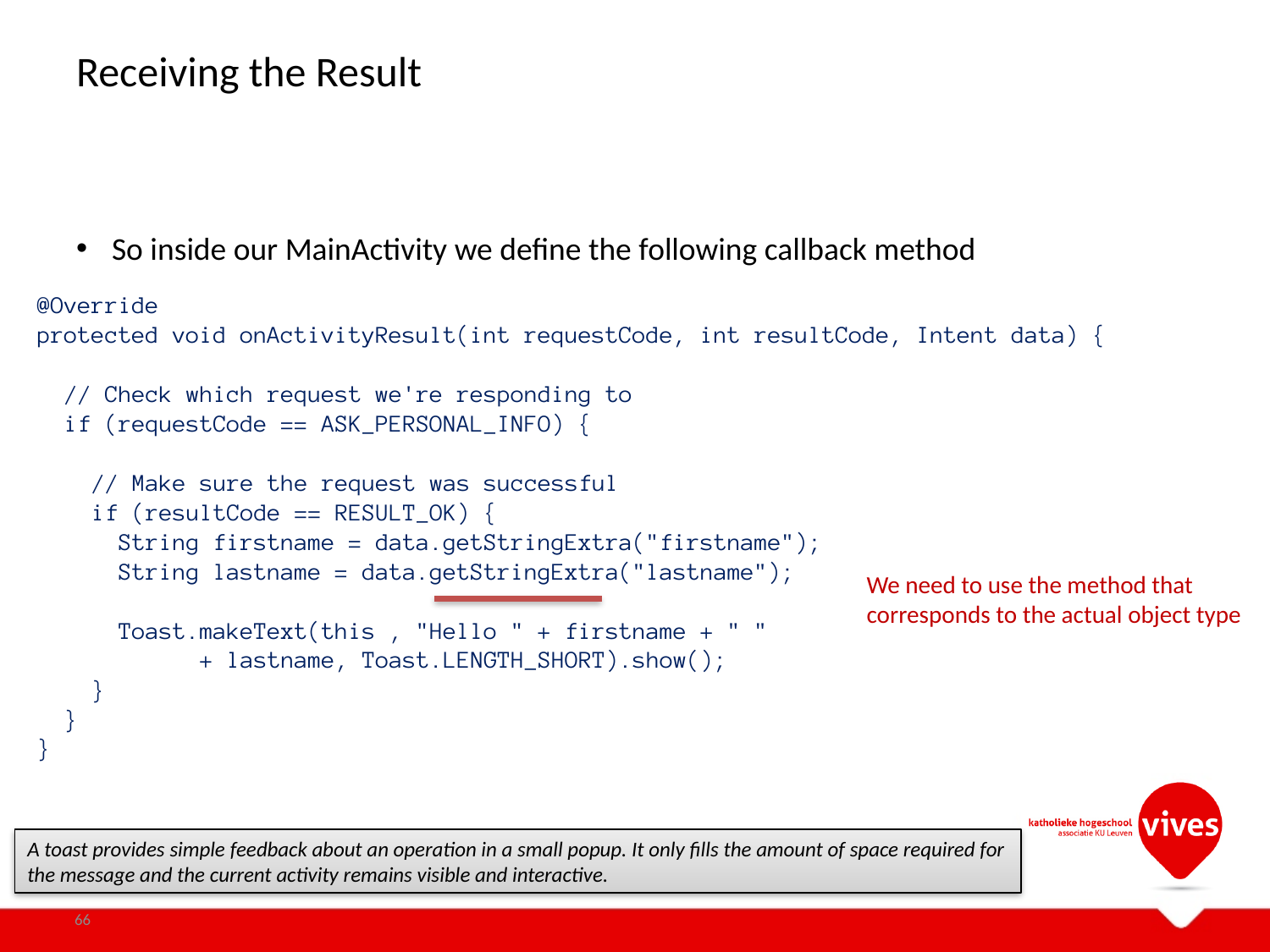

# Receiving the Result
So inside our MainActivity we define the following callback method
@Override
protected void onActivityResult(int requestCode, int resultCode, Intent data) {

  // Check which request we're responding to
  if (requestCode == ASK_PERSONAL_INFO) {

    // Make sure the request was successful
    if (resultCode == RESULT_OK) {
      String firstname = data.getStringExtra("firstname");
      String lastname = data.getStringExtra("lastname");

      Toast.makeText(this , "Hello " + firstname + " "
            + lastname, Toast.LENGTH_SHORT).show();
    }
  }
}
We need to use the method that corresponds to the actual object type
A toast provides simple feedback about an operation in a small popup. It only fills the amount of space required for the message and the current activity remains visible and interactive.
66